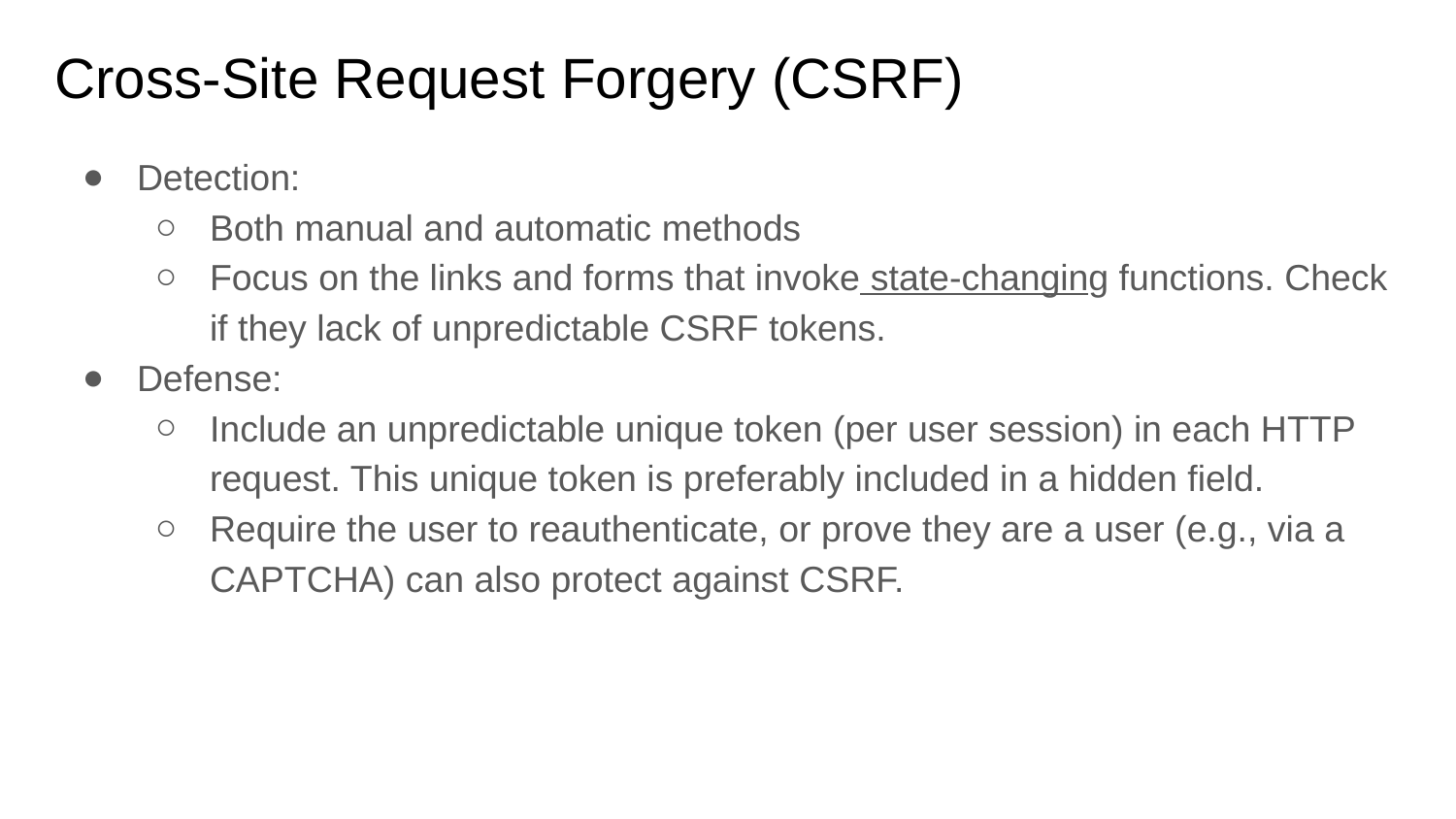

# Cross-Site Request Forgery (CSRF)

Detection:
Both manual and automatic methods
Focus on the links and forms that invoke state-changing functions. Check if they lack of unpredictable CSRF tokens.
Defense:
Include an unpredictable unique token (per user session) in each HTTP request. This unique token is preferably included in a hidden field.
Require the user to reauthenticate, or prove they are a user (e.g., via a CAPTCHA) can also protect against CSRF.